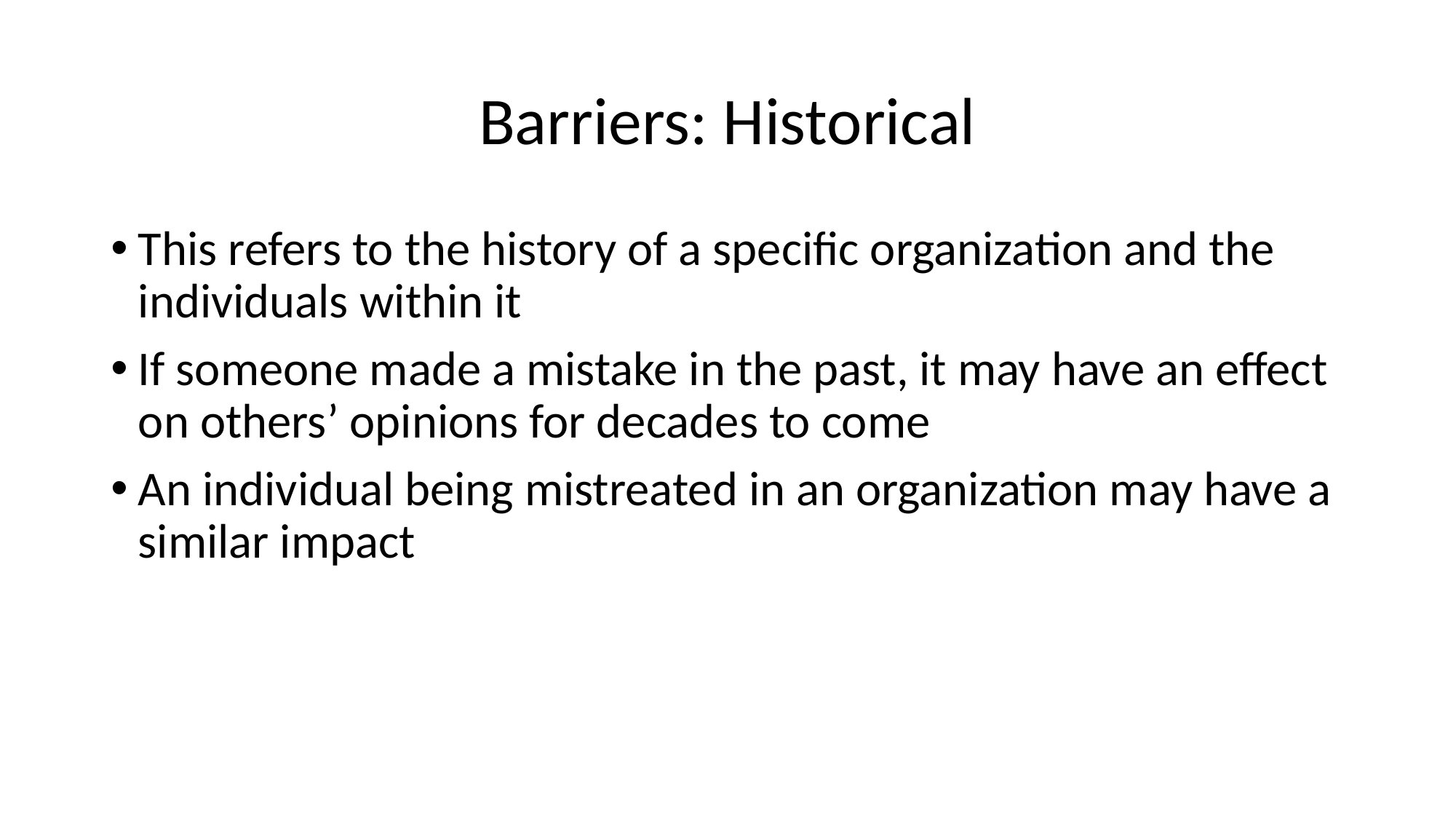

# Barriers: Historical
This refers to the history of a specific organization and the individuals within it
If someone made a mistake in the past, it may have an effect on others’ opinions for decades to come
An individual being mistreated in an organization may have a similar impact